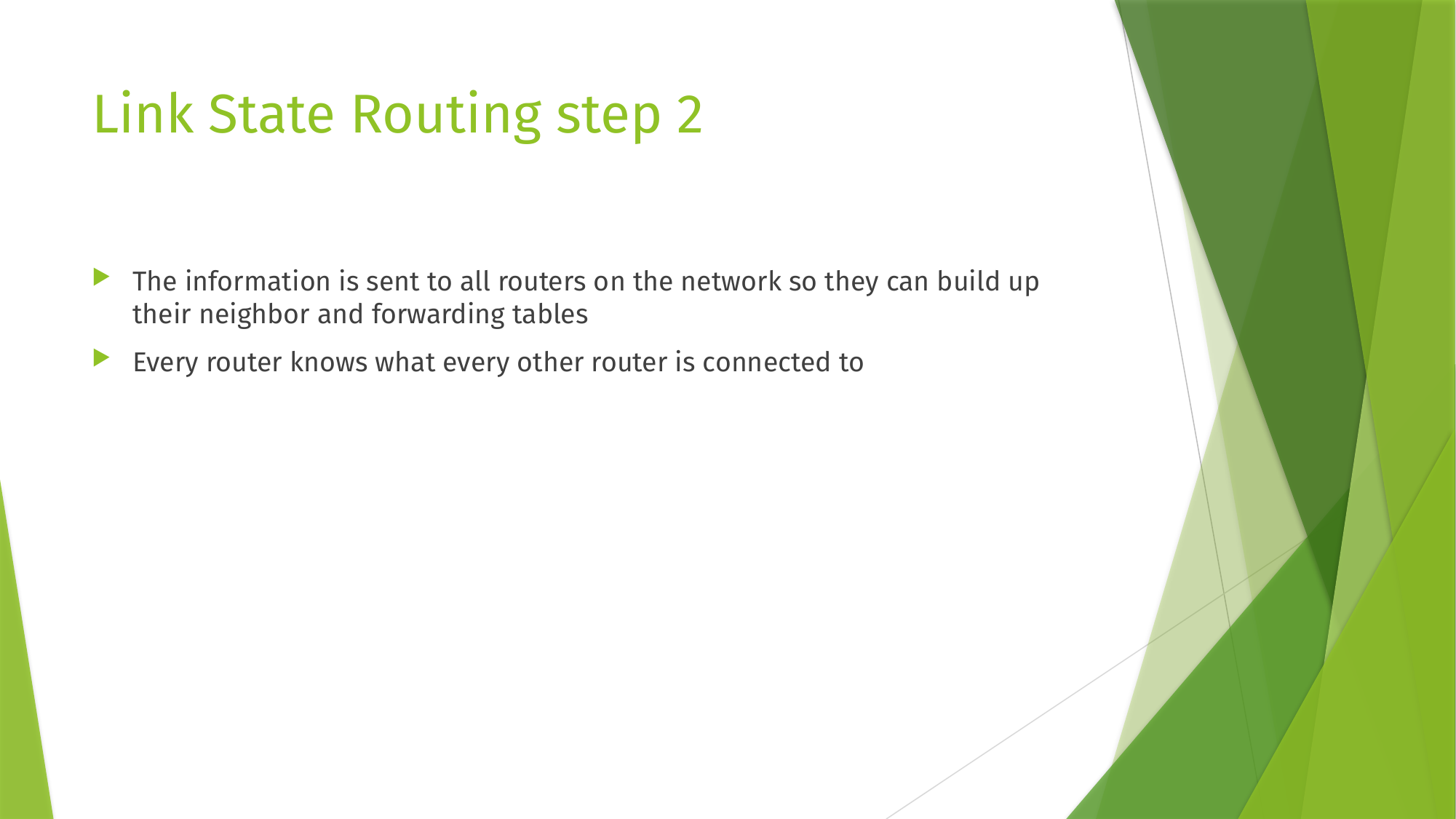

# Link State Routing step 2
The information is sent to all routers on the network so they can build up their neighbor and forwarding tables
Every router knows what every other router is connected to